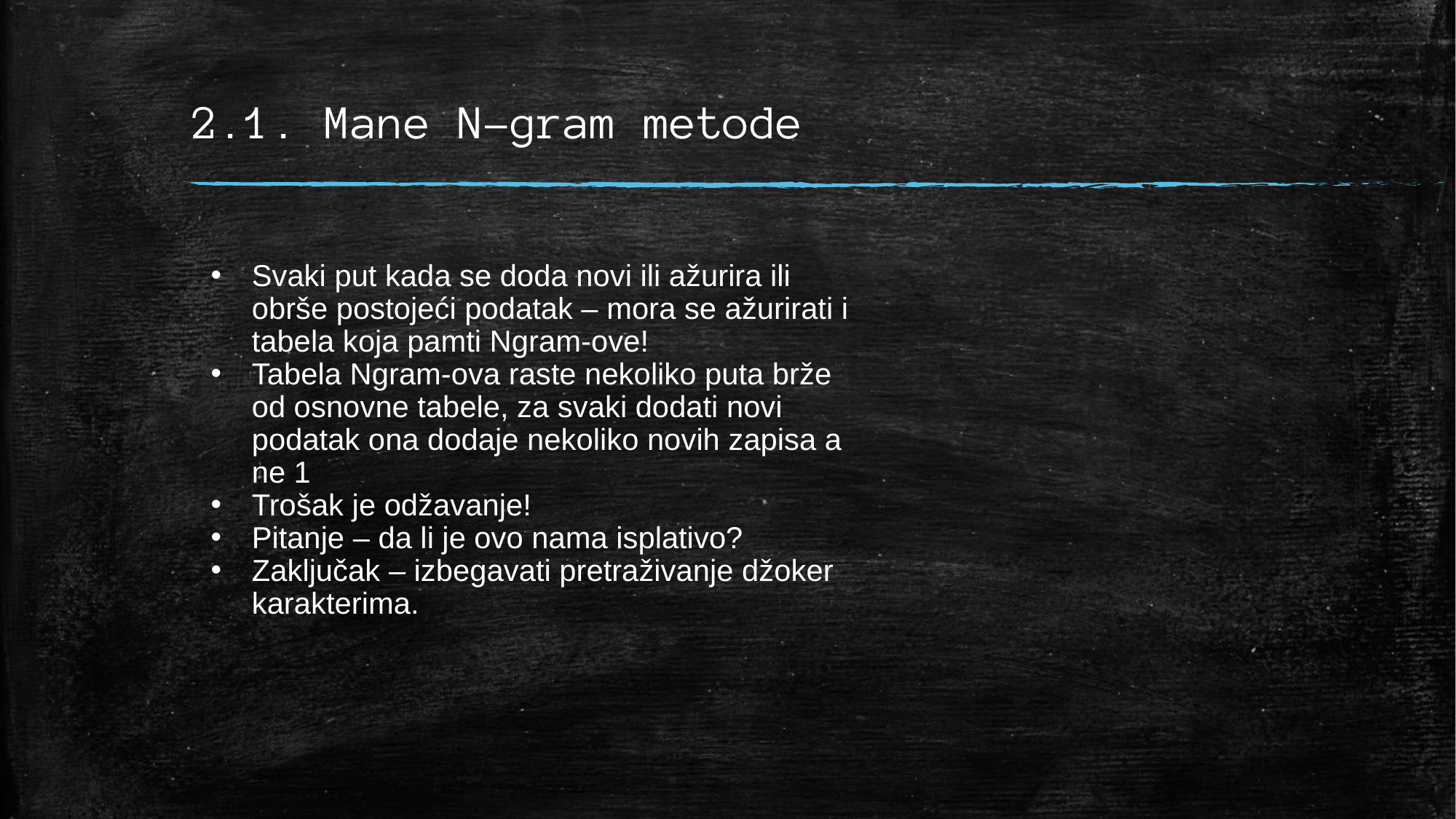

# 2.1. Mane N-gram metode
Svaki put kada se doda novi ili ažurira ili obrše postojeći podatak – mora se ažurirati i tabela koja pamti Ngram-ove!
Tabela Ngram-ova raste nekoliko puta brže od osnovne tabele, za svaki dodati novi podatak ona dodaje nekoliko novih zapisa a ne 1
Trošak je odžavanje!
Pitanje – da li je ovo nama isplativo?
Zaključak – izbegavati pretraživanje džoker karakterima.